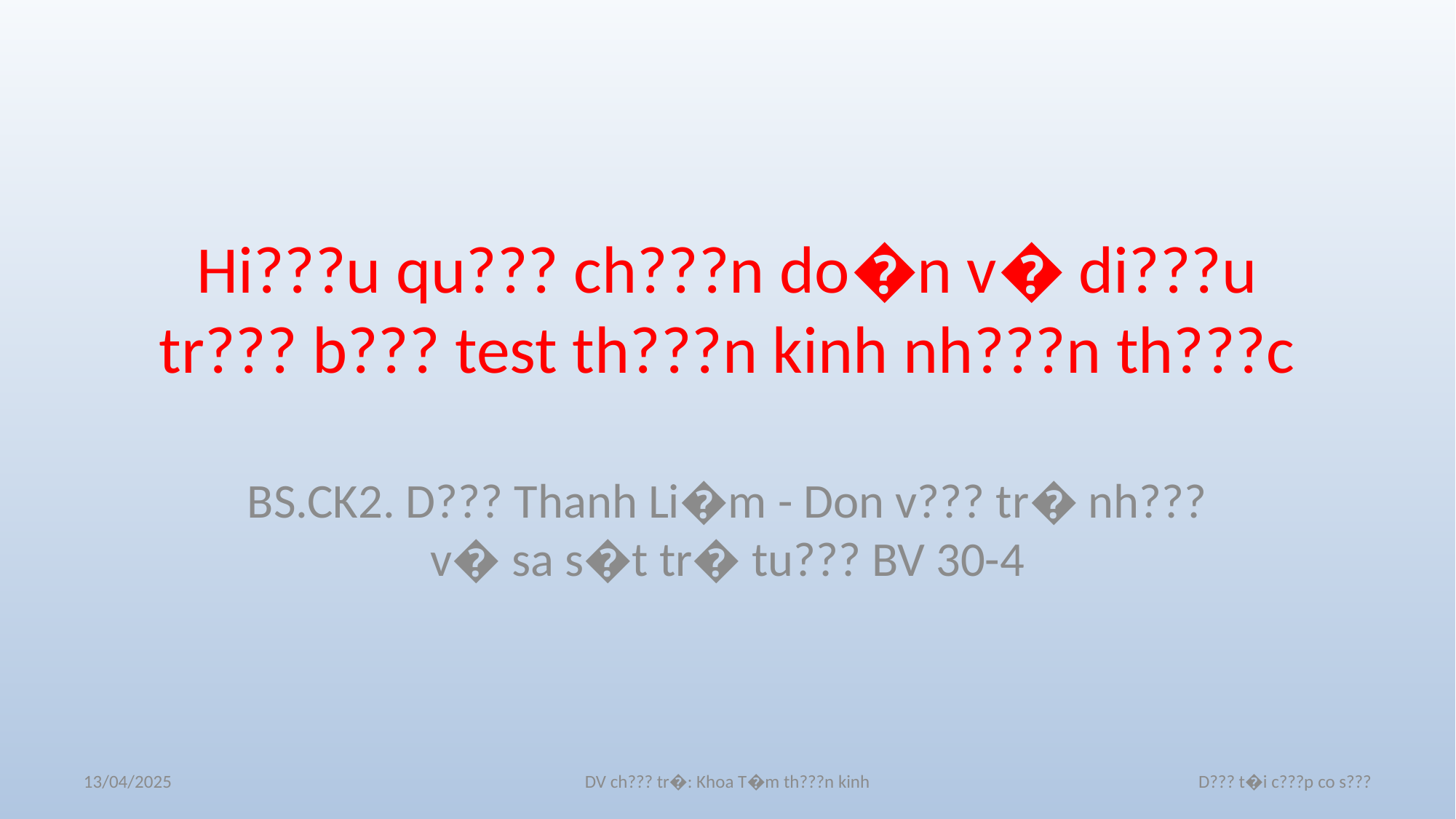

# Hi???u qu??? ch???n do�n v� di???u tr??? b??? test th???n kinh nh???n th???c
BS.CK2. D??? Thanh Li�m - Don v??? tr� nh??? v� sa s�t tr� tu??? BV 30-4
13/04/2025
DV ch??? tr�: Khoa T�m th???n kinh
D??? t�i c???p co s???